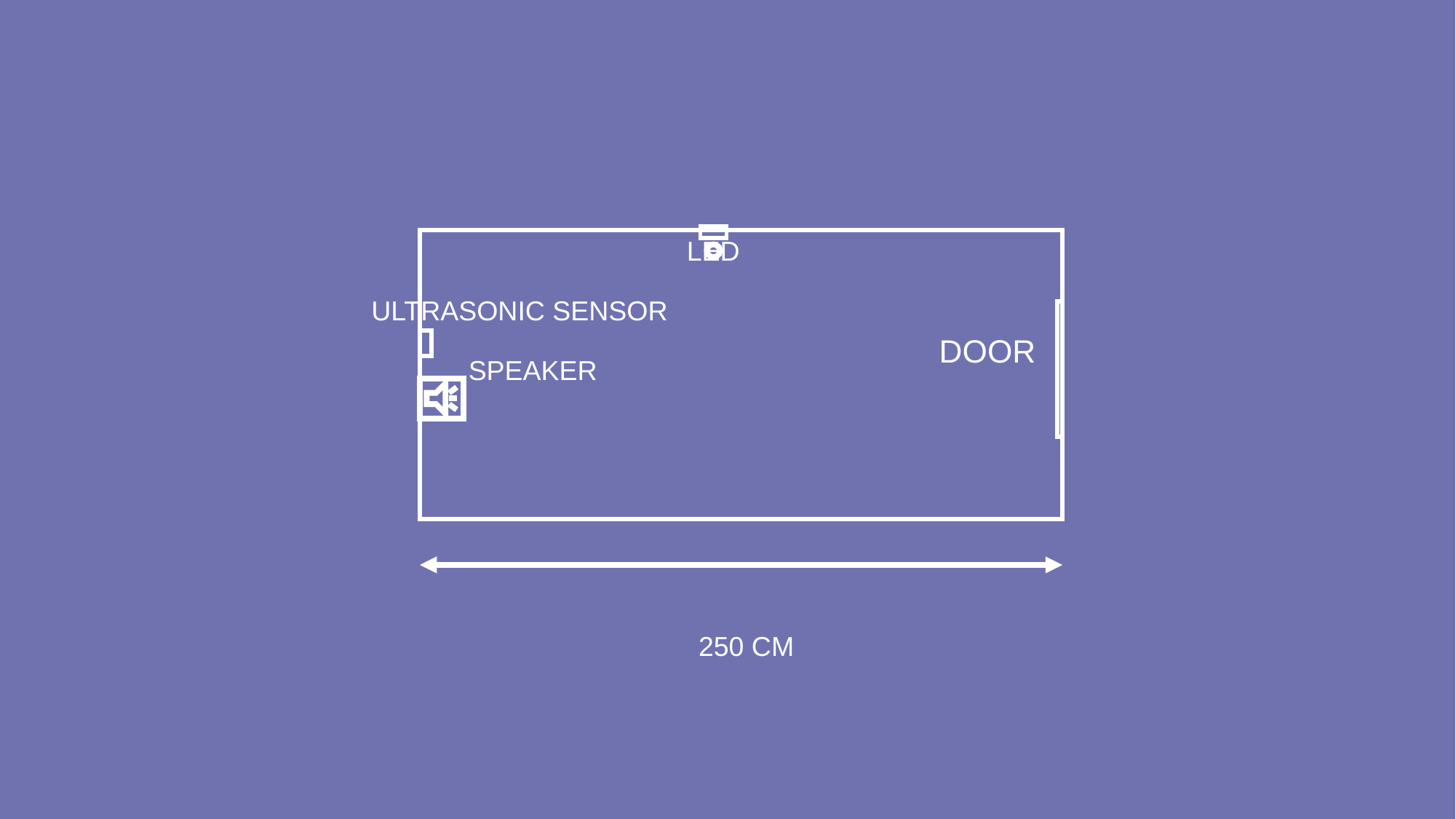

LED

Ultrasonic sensor

Door

Speaker

250 cm